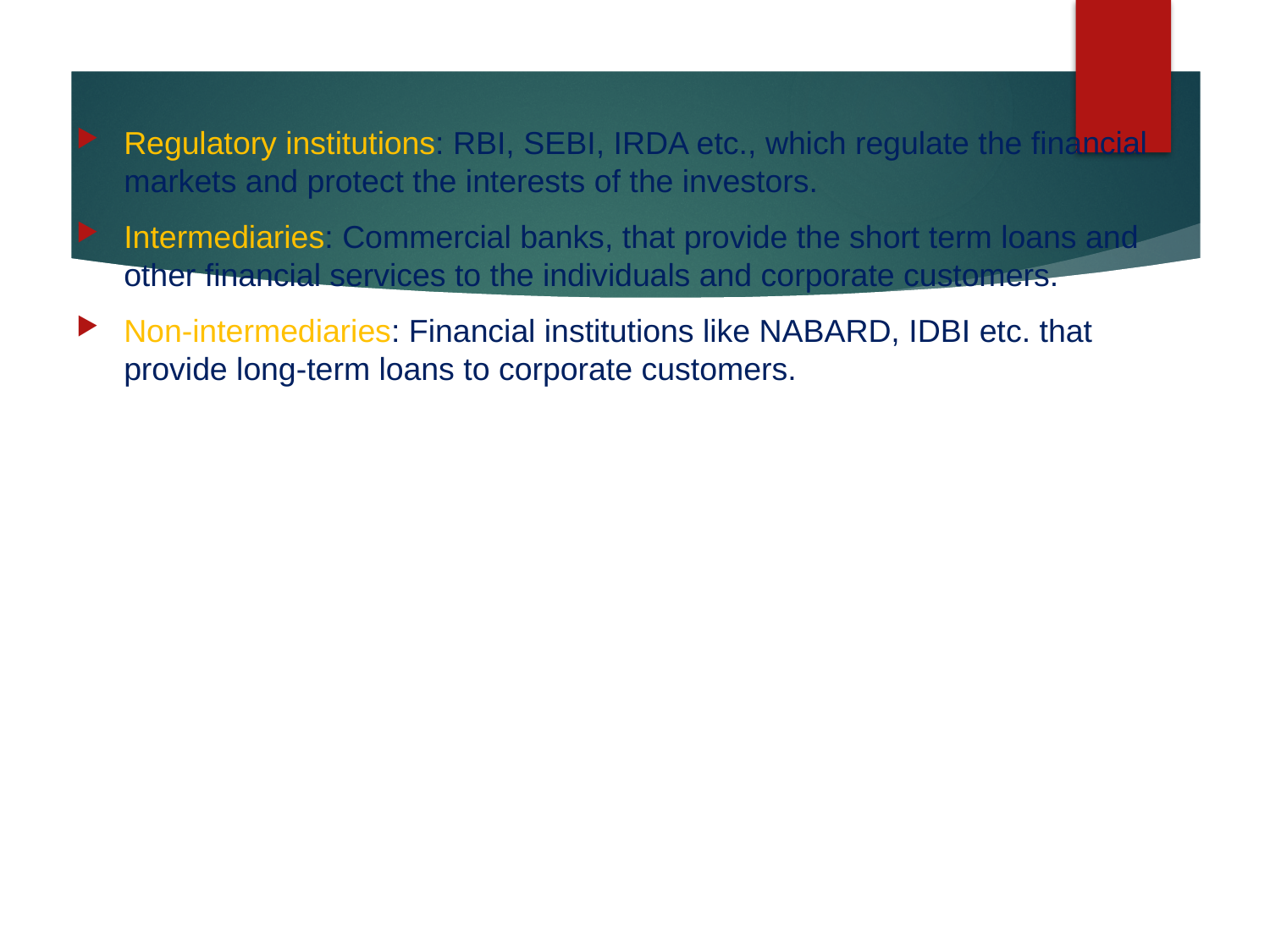

#
Regulatory institutions: RBI, SEBI, IRDA etc., which regulate the financial markets and protect the interests of the investors.
Intermediaries: Commercial banks, that provide the short term loans and other financial services to the individuals and corporate customers.
Non-intermediaries: Financial institutions like NABARD, IDBI etc. that provide long-term loans to corporate customers.